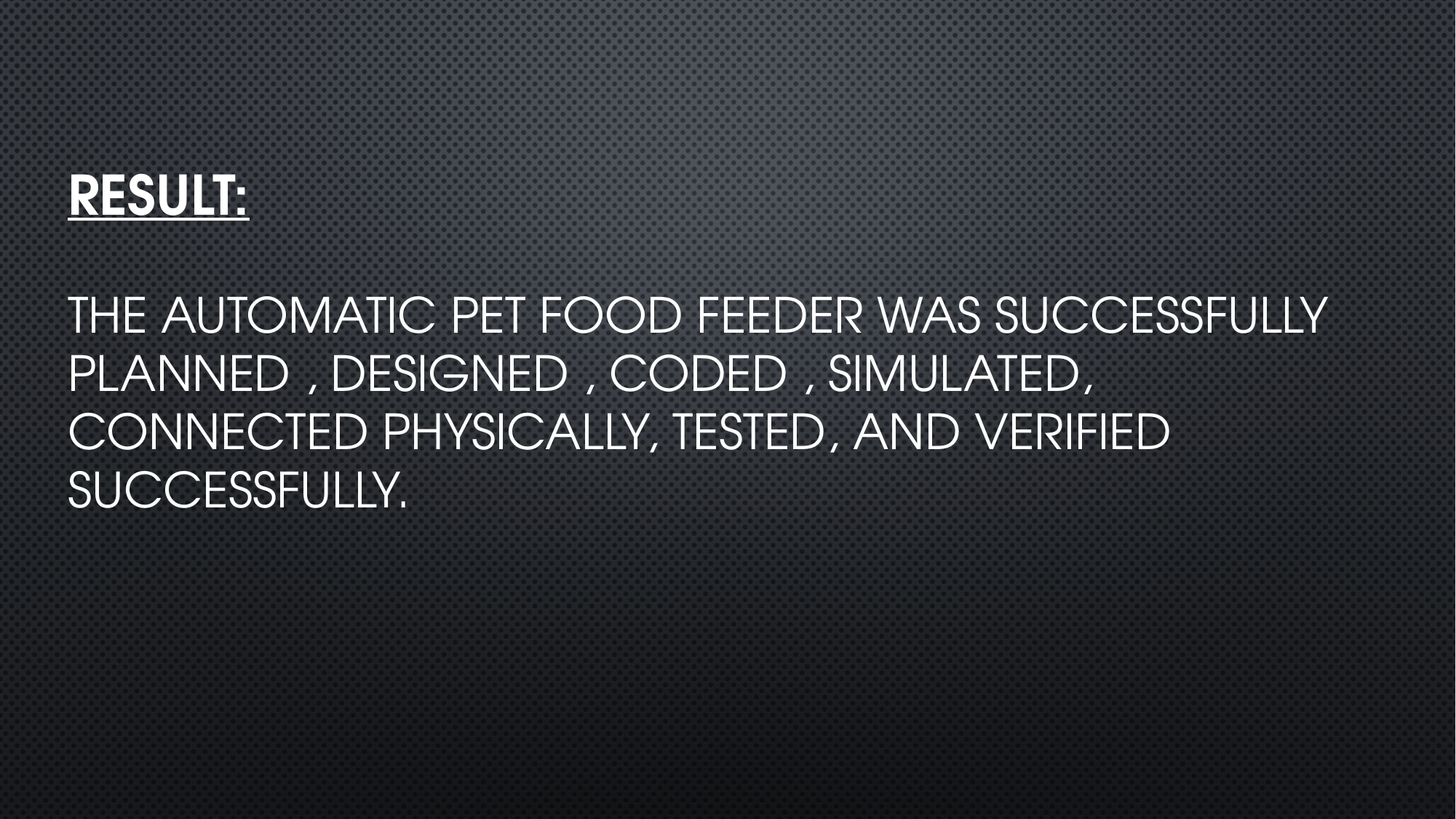

# Result: The automatic pet food feeder was successfully planned , designed , coded , simulated, connected physically, tested, and verified successfully.